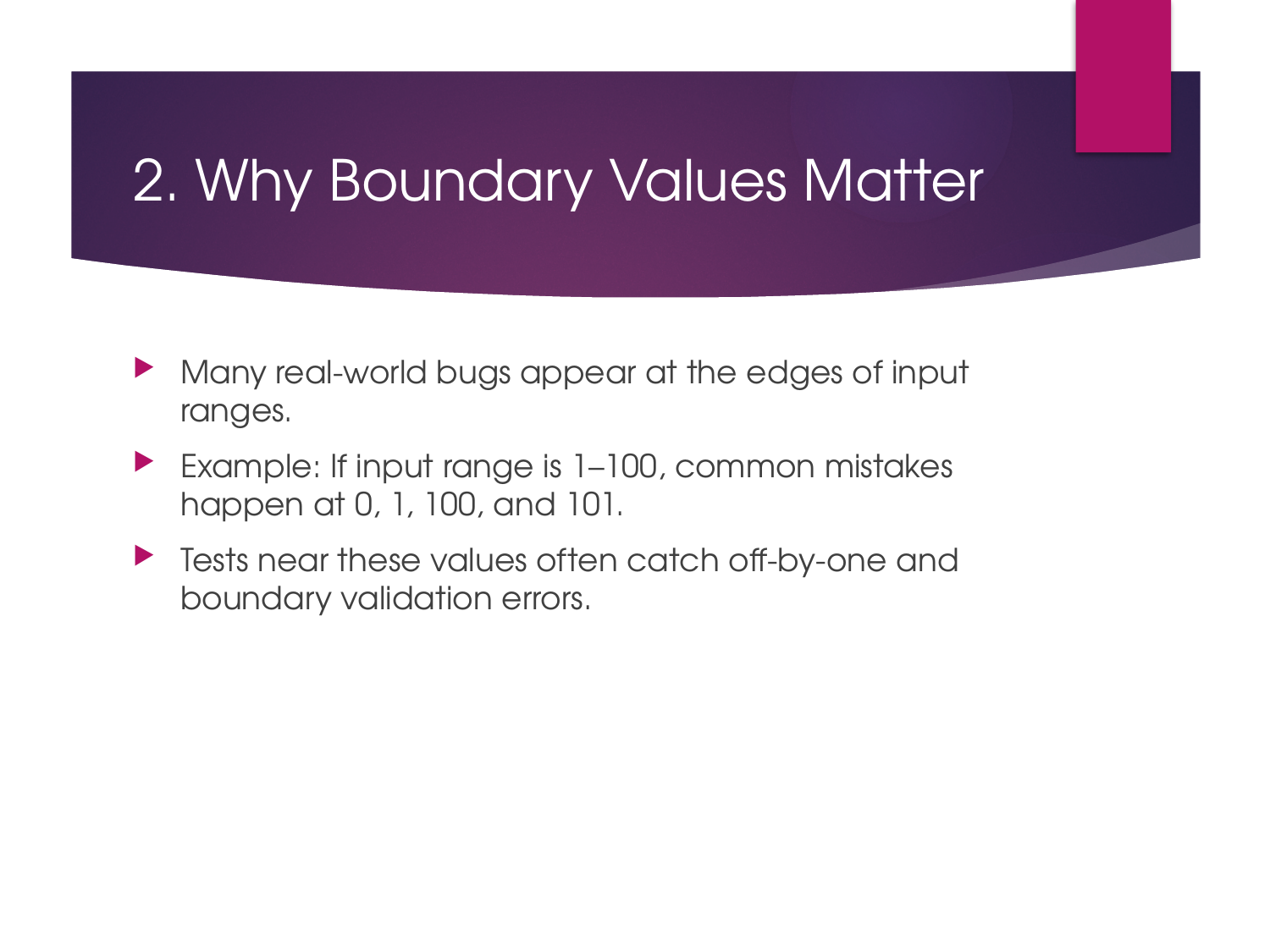

# 2. Why Boundary Values Matter
Many real-world bugs appear at the edges of input ranges.
Example: If input range is 1–100, common mistakes happen at 0, 1, 100, and 101.
Tests near these values often catch off-by-one and boundary validation errors.